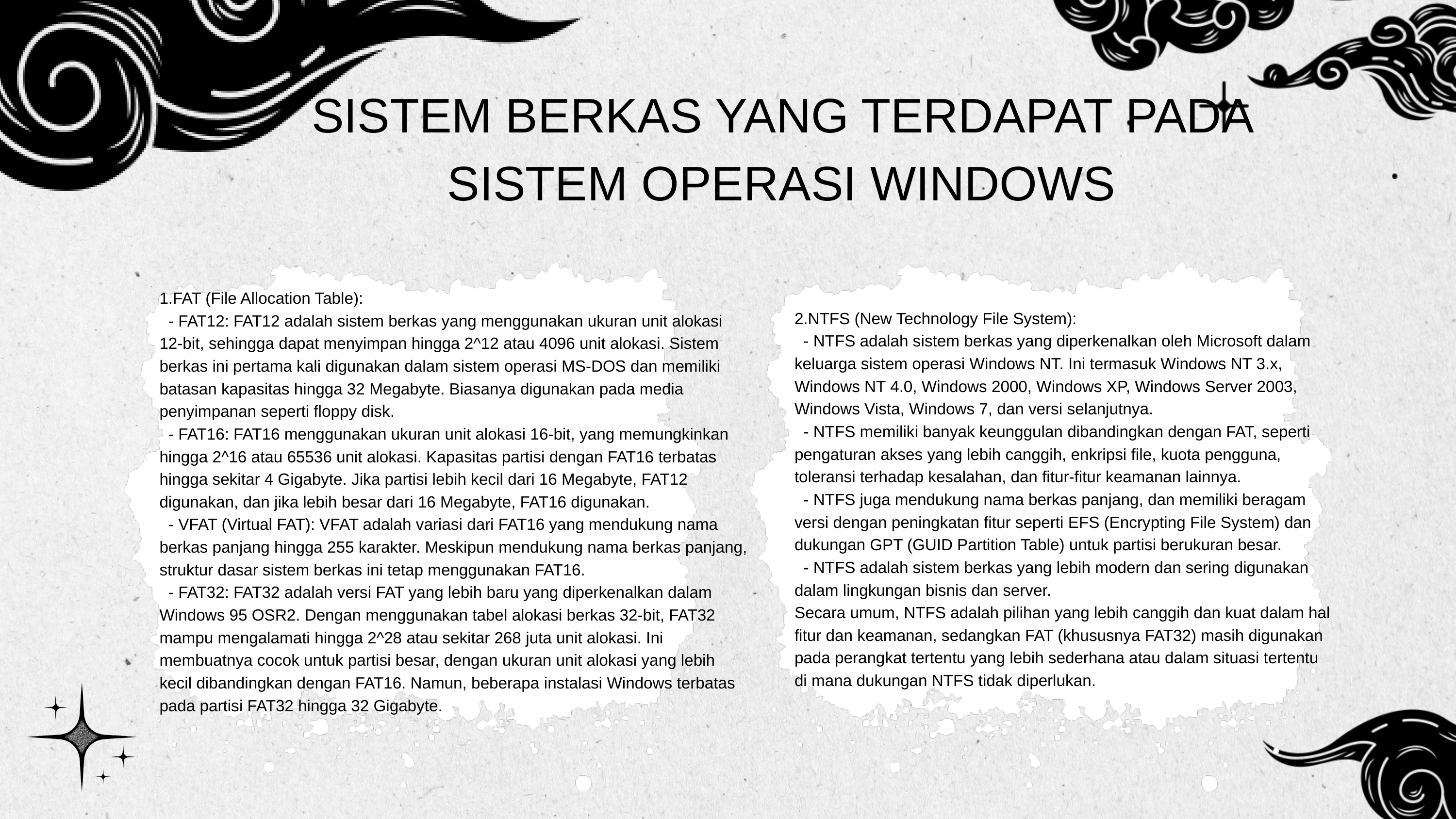

SISTEM BERKAS YANG TERDAPAT PADA SISTEM OPERASI WINDOWS

1.FAT (File Allocation Table):
  - FAT12: FAT12 adalah sistem berkas yang menggunakan ukuran unit alokasi 12-bit, sehingga dapat menyimpan hingga 2^12 atau 4096 unit alokasi. Sistem berkas ini pertama kali digunakan dalam sistem operasi MS-DOS dan memiliki batasan kapasitas hingga 32 Megabyte. Biasanya digunakan pada media penyimpanan seperti floppy disk.
  - FAT16: FAT16 menggunakan ukuran unit alokasi 16-bit, yang memungkinkan hingga 2^16 atau 65536 unit alokasi. Kapasitas partisi dengan FAT16 terbatas hingga sekitar 4 Gigabyte. Jika partisi lebih kecil dari 16 Megabyte, FAT12 digunakan, dan jika lebih besar dari 16 Megabyte, FAT16 digunakan.
  - VFAT (Virtual FAT): VFAT adalah variasi dari FAT16 yang mendukung nama berkas panjang hingga 255 karakter. Meskipun mendukung nama berkas panjang, struktur dasar sistem berkas ini tetap menggunakan FAT16.
  - FAT32: FAT32 adalah versi FAT yang lebih baru yang diperkenalkan dalam Windows 95 OSR2. Dengan menggunakan tabel alokasi berkas 32-bit, FAT32 mampu mengalamati hingga 2^28 atau sekitar 268 juta unit alokasi. Ini membuatnya cocok untuk partisi besar, dengan ukuran unit alokasi yang lebih kecil dibandingkan dengan FAT16. Namun, beberapa instalasi Windows terbatas pada partisi FAT32 hingga 32 Gigabyte.

2.NTFS (New Technology File System):
  - NTFS adalah sistem berkas yang diperkenalkan oleh Microsoft dalam keluarga sistem operasi Windows NT. Ini termasuk Windows NT 3.x, Windows NT 4.0, Windows 2000, Windows XP, Windows Server 2003, Windows Vista, Windows 7, dan versi selanjutnya.
  - NTFS memiliki banyak keunggulan dibandingkan dengan FAT, seperti pengaturan akses yang lebih canggih, enkripsi file, kuota pengguna, toleransi terhadap kesalahan, dan fitur-fitur keamanan lainnya.
  - NTFS juga mendukung nama berkas panjang, dan memiliki beragam versi dengan peningkatan fitur seperti EFS (Encrypting File System) dan dukungan GPT (GUID Partition Table) untuk partisi berukuran besar.
  - NTFS adalah sistem berkas yang lebih modern dan sering digunakan dalam lingkungan bisnis dan server.
Secara umum, NTFS adalah pilihan yang lebih canggih dan kuat dalam hal fitur dan keamanan, sedangkan FAT (khususnya FAT32) masih digunakan pada perangkat tertentu yang lebih sederhana atau dalam situasi tertentu di mana dukungan NTFS tidak diperlukan.